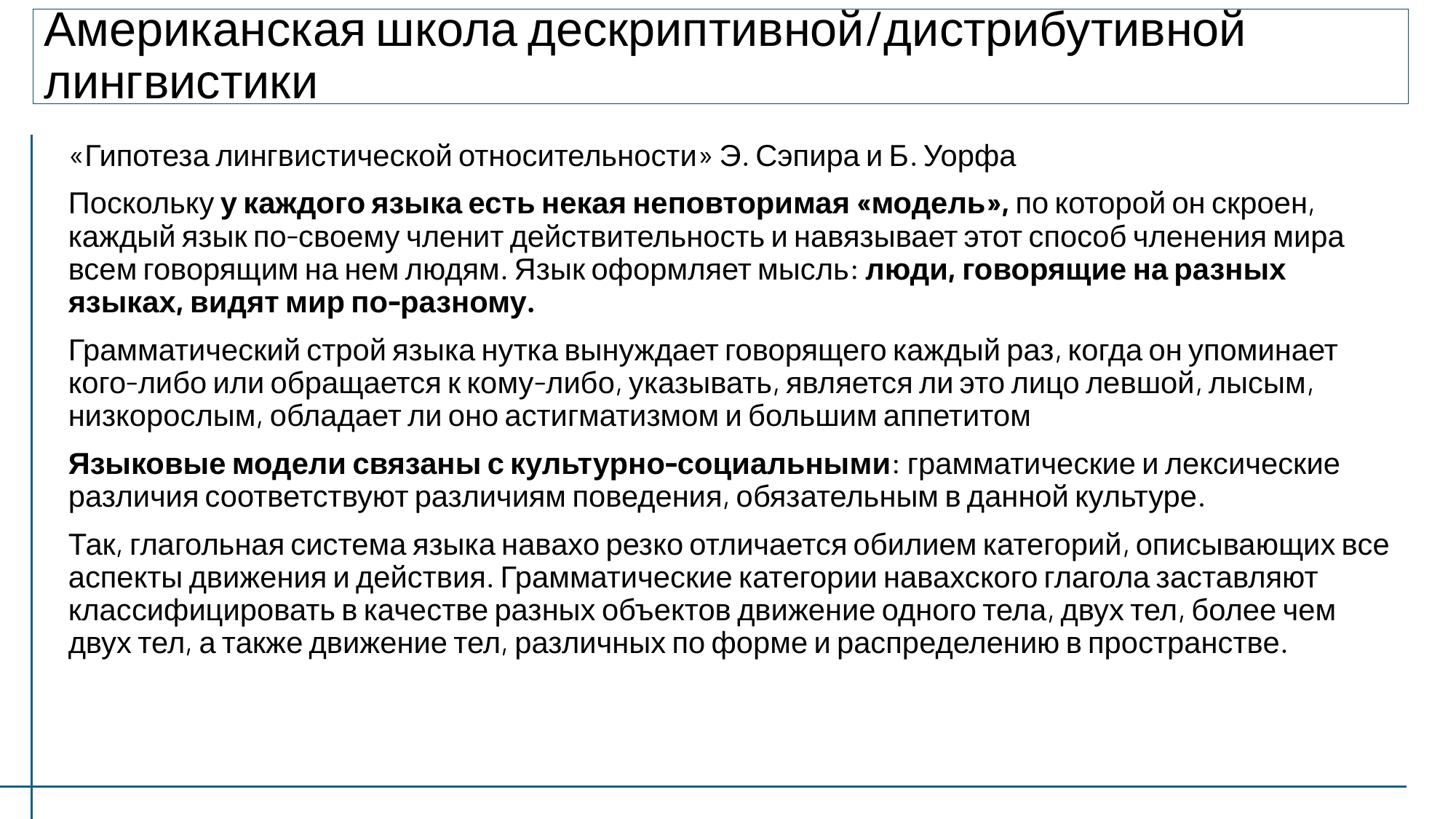

# Американская школа дескриптивной/дистрибутивной лингвистики
«Гипотеза лингвистической относительности» Э. Сэпира и Б. Уорфа
Поскольку у каждого языка есть некая неповторимая «модель», по которой он скроен, каждый язык по-своему членит действительность и навязывает этот способ членения мира всем говорящим на нем людям. Язык оформляет мысль: люди, говорящие на разных языках, видят мир по-разному.
Грамматический строй языка нутка вынуждает говорящего каждый раз, когда он упоминает кого-либо или обращается к кому-либо, указывать, является ли это лицо левшой, лысым, низкорослым, обладает ли оно астигматизмом и большим аппетитом
Языковые модели связаны с культурно-социальными: грамматические и лексические различия соответствуют различиям поведения, обязательным в данной культуре.
Так, глагольная система языка навахо резко отличается обилием категорий, описывающих все аспекты движения и действия. Грамматические категории навахского глагола заставляют классифицировать в качестве разных объектов движение одного тела, двух тел, более чем двух тел, а также движение тел, различных по форме и распределению в пространстве.